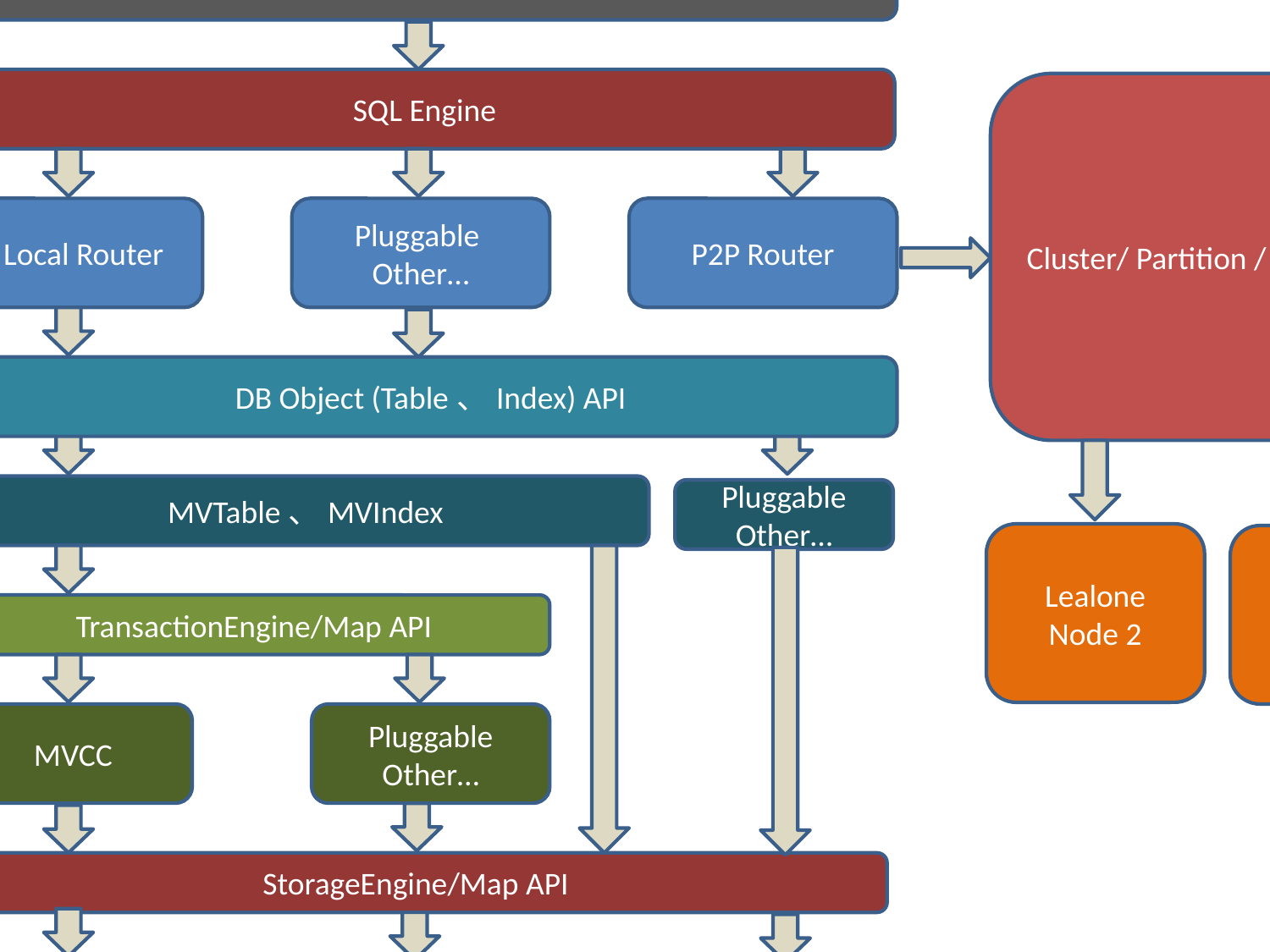

Client  1

Client  2

TCP Server/ Protocol

SQL Engine
Cluster/ Partition / Replication

Local Router
Pluggable
Other…
P2P Router

DB Object (Table、Index) API

MVTable、MVIndex
Pluggable Other…
Lealone Node 2
Lealone Node 3

TransactionEngine/Map API

MVCC

Pluggable Other…

StorageEngine/Map API

MVStore
WiredTiger
Pluggable Other…